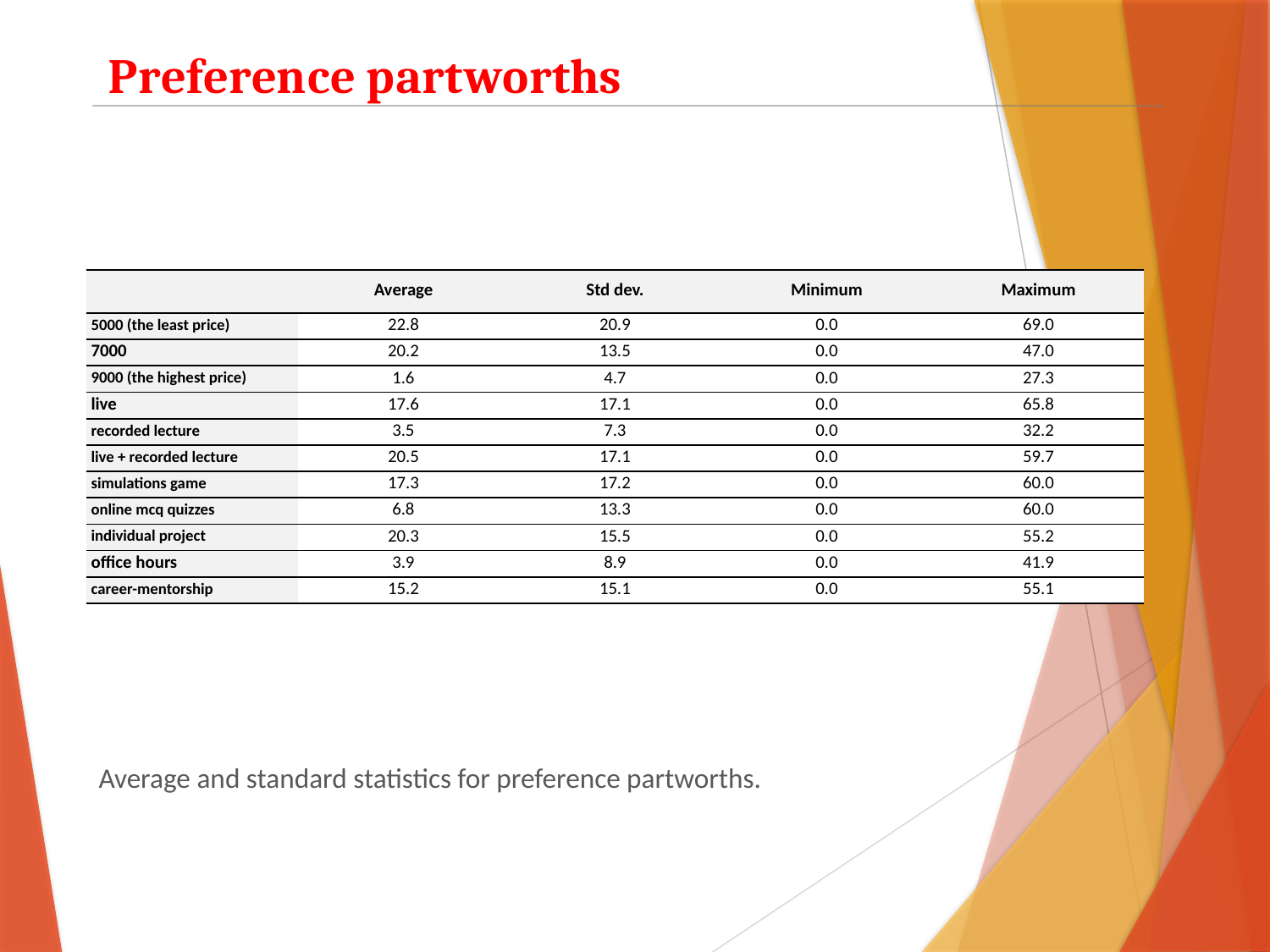

Preference partworths
|  | Average | Std dev. | Minimum | Maximum |
| --- | --- | --- | --- | --- |
| 5000 (the least price) | 22.8 | 20.9 | 0.0 | 69.0 |
| 7000 | 20.2 | 13.5 | 0.0 | 47.0 |
| 9000 (the highest price) | 1.6 | 4.7 | 0.0 | 27.3 |
| live | 17.6 | 17.1 | 0.0 | 65.8 |
| recorded lecture | 3.5 | 7.3 | 0.0 | 32.2 |
| live + recorded lecture | 20.5 | 17.1 | 0.0 | 59.7 |
| simulations game | 17.3 | 17.2 | 0.0 | 60.0 |
| online mcq quizzes | 6.8 | 13.3 | 0.0 | 60.0 |
| individual project | 20.3 | 15.5 | 0.0 | 55.2 |
| office hours | 3.9 | 8.9 | 0.0 | 41.9 |
| career-mentorship | 15.2 | 15.1 | 0.0 | 55.1 |
Average and standard statistics for preference partworths.